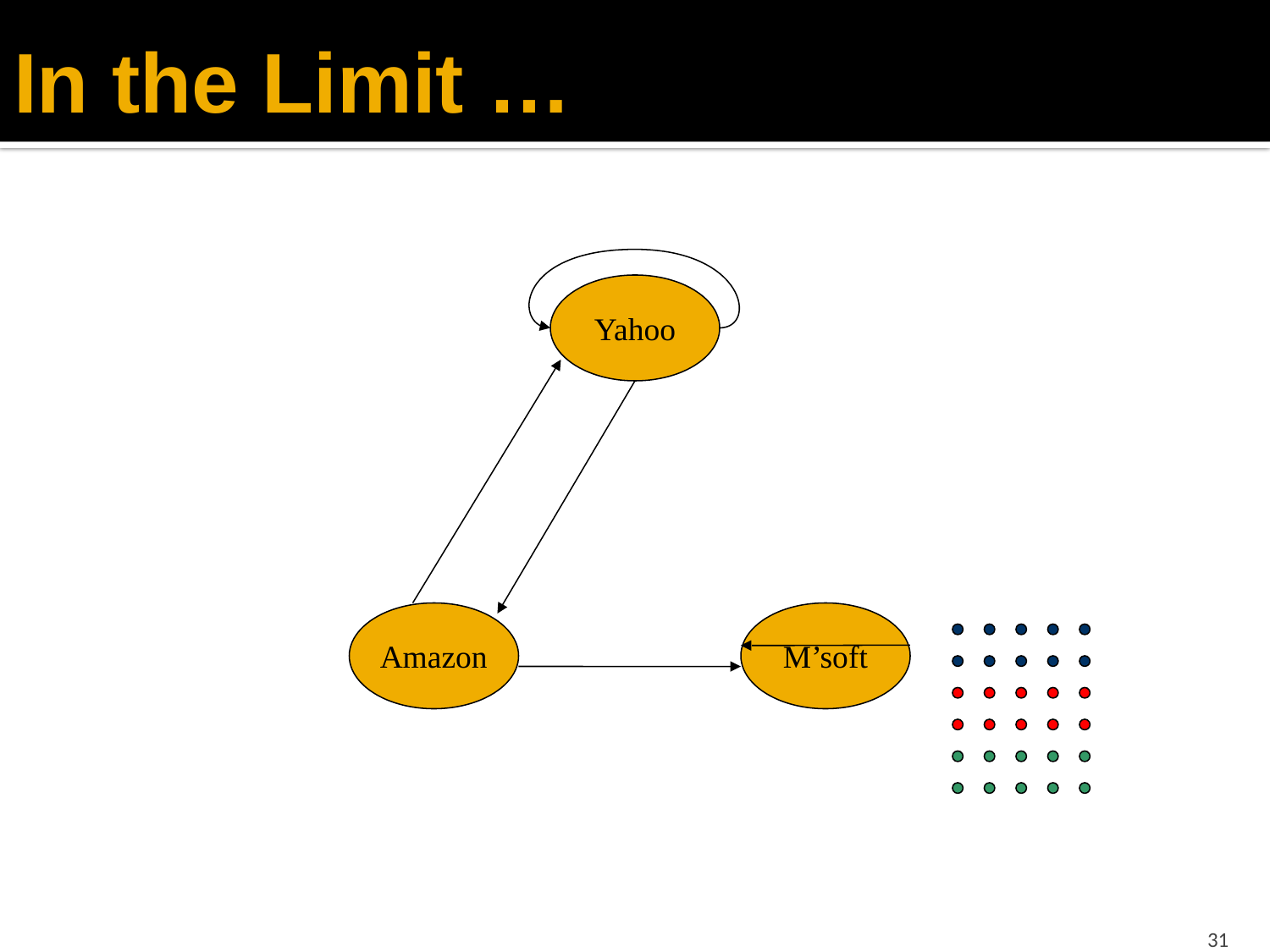

# In the Limit …
Yahoo

Amazon
M’soft

31